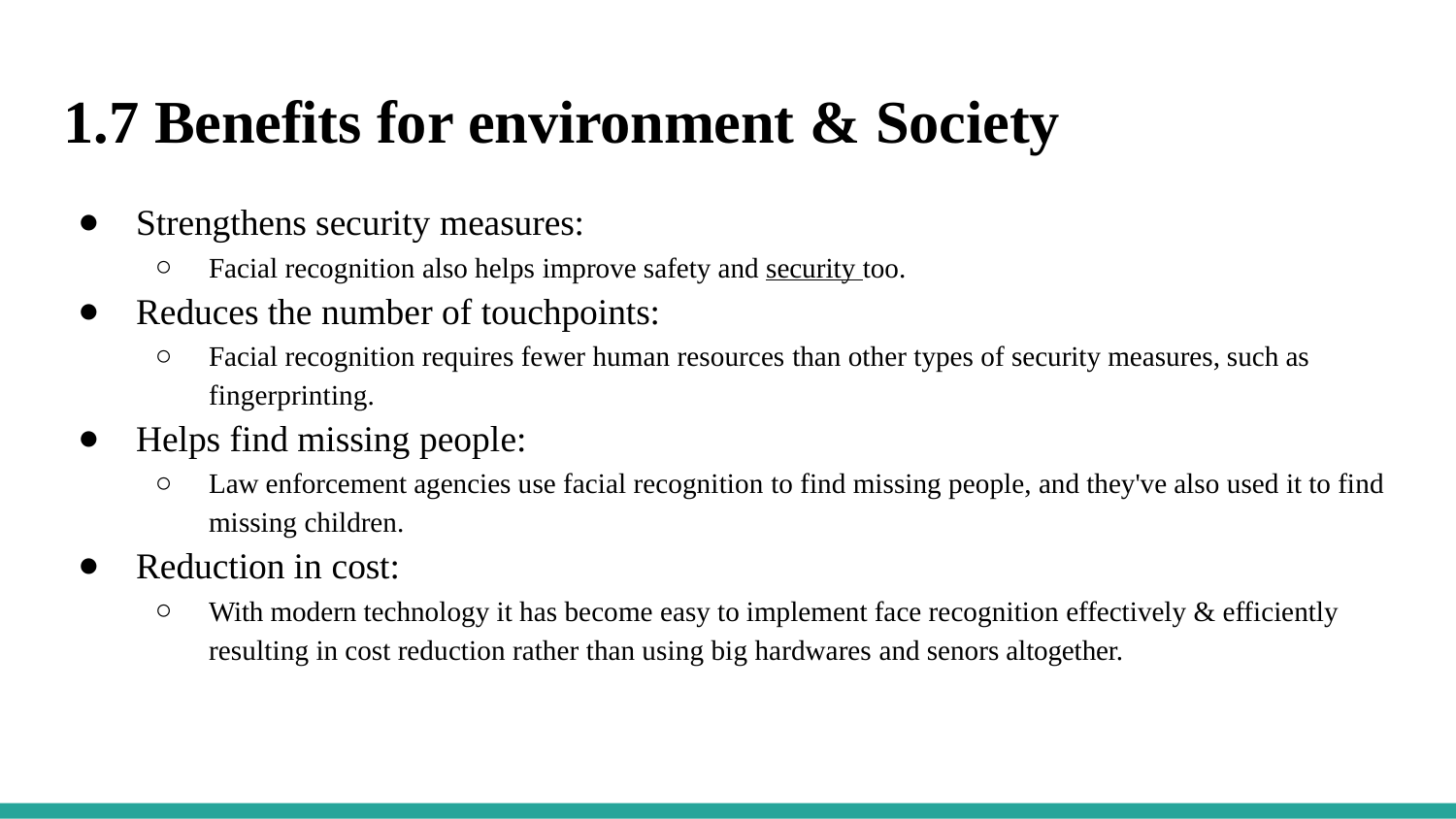

# 1.7 Benefits for environment & Society
Strengthens security measures:
Facial recognition also helps improve safety and security too.
Reduces the number of touchpoints:
Facial recognition requires fewer human resources than other types of security measures, such as  fingerprinting.
Helps find missing people:
Law enforcement agencies use facial recognition to find missing people, and they've also used it to find  missing children.
Reduction in cost:
With modern technology it has become easy to implement face recognition effectively & efficiently  resulting in cost reduction rather than using big hardwares and senors altogether.